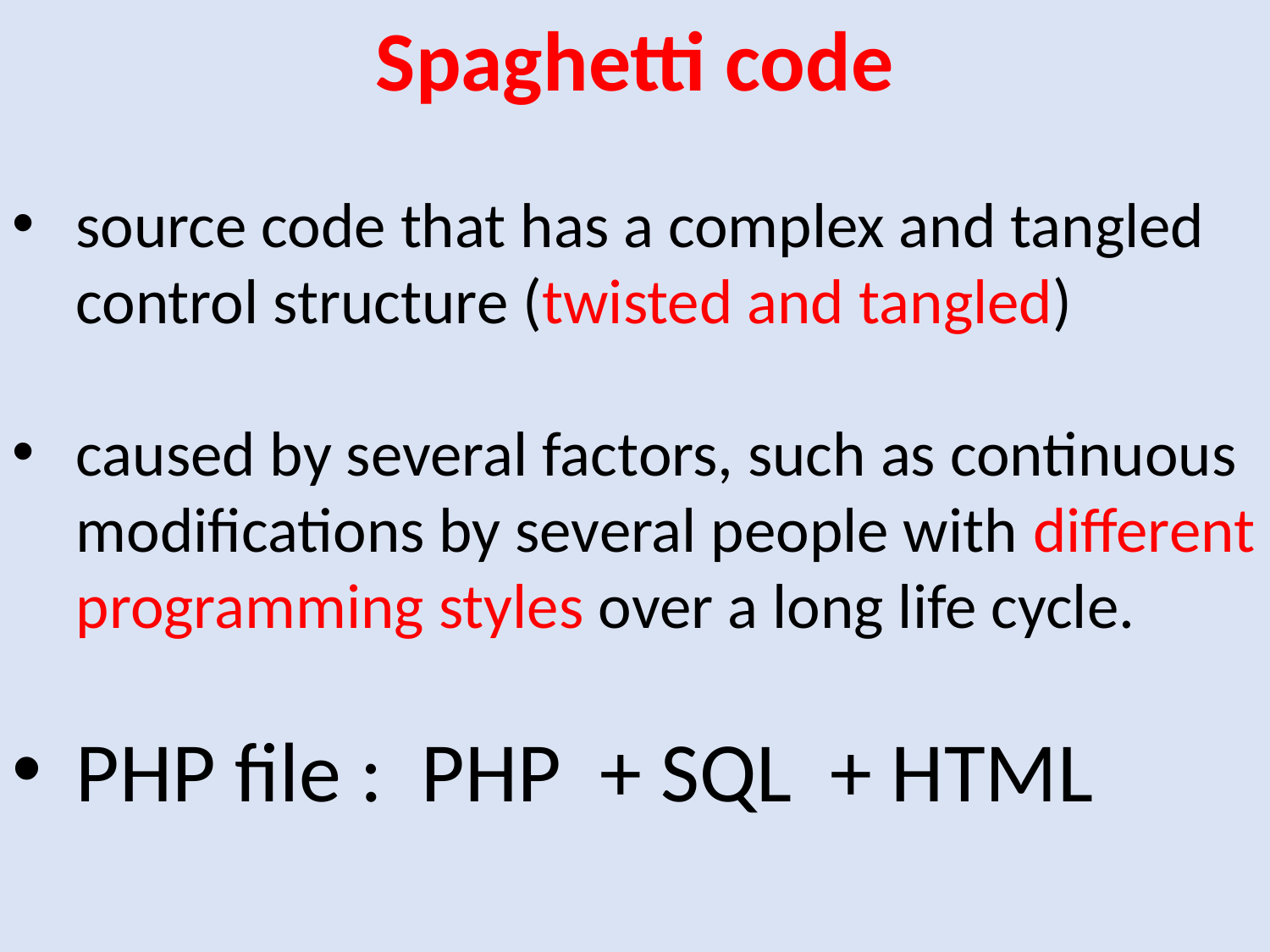

Spaghetti code

source code that has a complex and tangled control structure (twisted and tangled)

caused by several factors, such as continuous modifications by several people with different programming styles over a long life cycle.

PHP file :  PHP  + SQL  + HTML